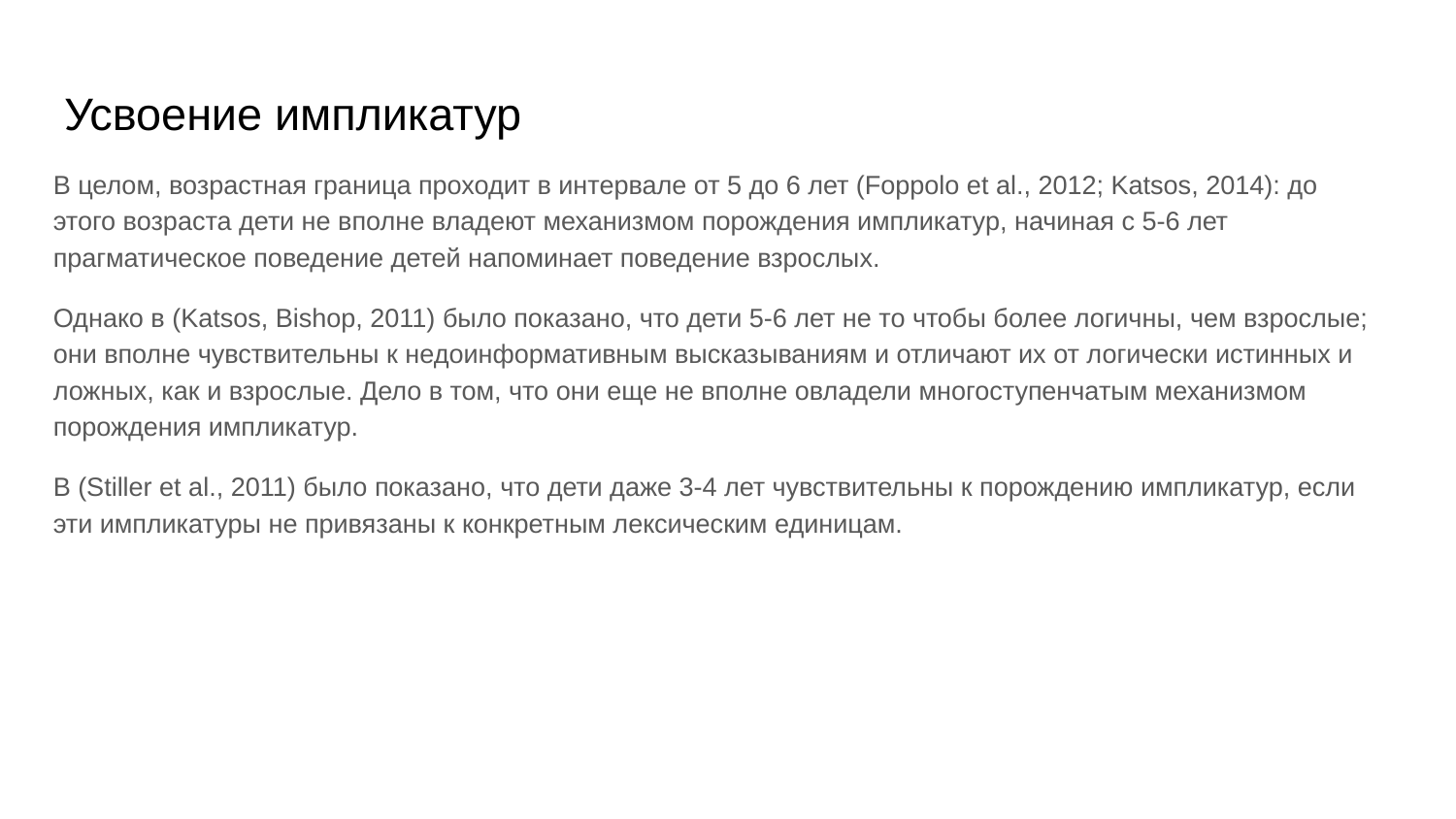

# Усвоение импликатур

В целом, возрастная граница проходит в интервале от 5 до 6 лет (Foppolo et al., 2012; Katsos, 2014): до этого возраста дети не вполне владеют механизмом порождения импликатур, начиная с 5-6 лет прагматическое поведение детей напоминает поведение взрослых.
Однако в (Katsos, Bishop, 2011) было показано, что дети 5-6 лет не то чтобы более логичны, чем взрослые; они вполне чувствительны к недоинформативным высказываниям и отличают их от логически истинных и ложных, как и взрослые. Дело в том, что они еще не вполне овладели многоступенчатым механизмом порождения импликатур.
В (Stiller et al., 2011) было показано, что дети даже 3-4 лет чувствительны к порождению импликатур, если эти импликатуры не привязаны к конкретным лексическим единицам.